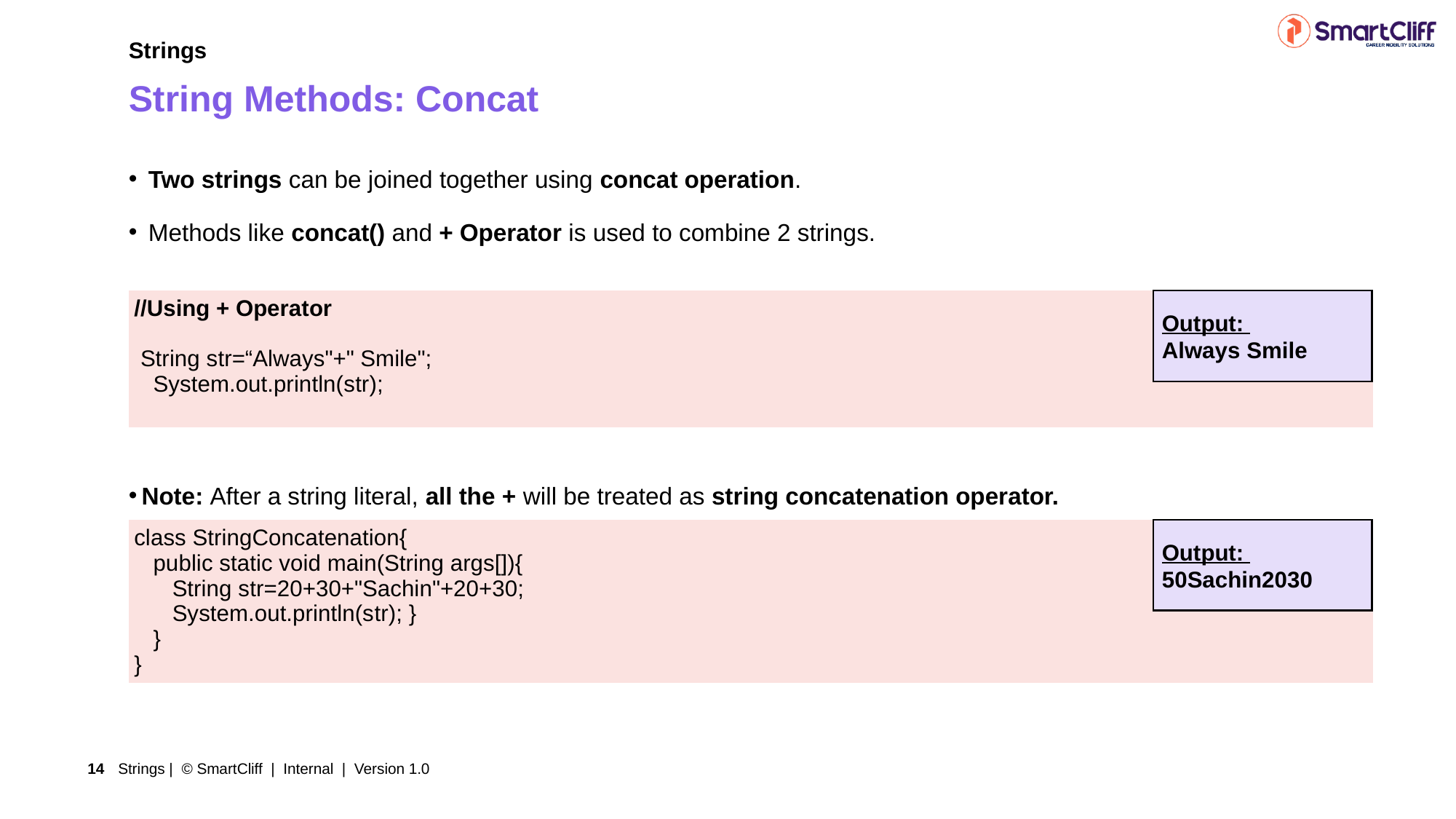

Strings
String Methods: Concat
 Two strings can be joined together using concat operation.
 Methods like concat() and + Operator is used to combine 2 strings.

Note: After a string literal, all the + will be treated as string concatenation operator.

| //Using + Operator  String str=“Always"+" Smile";      System.out.println(str); |
| --- |
Output:
Always Smile
Output:
50Sachin2030
| class StringConcatenation{     public static void main(String args[]){       String str=20+30+"Sachin"+20+30;       System.out.println(str); }   }   } |
| --- |
Strings |  © SmartCliff  |  Internal  |  Version 1.0
14